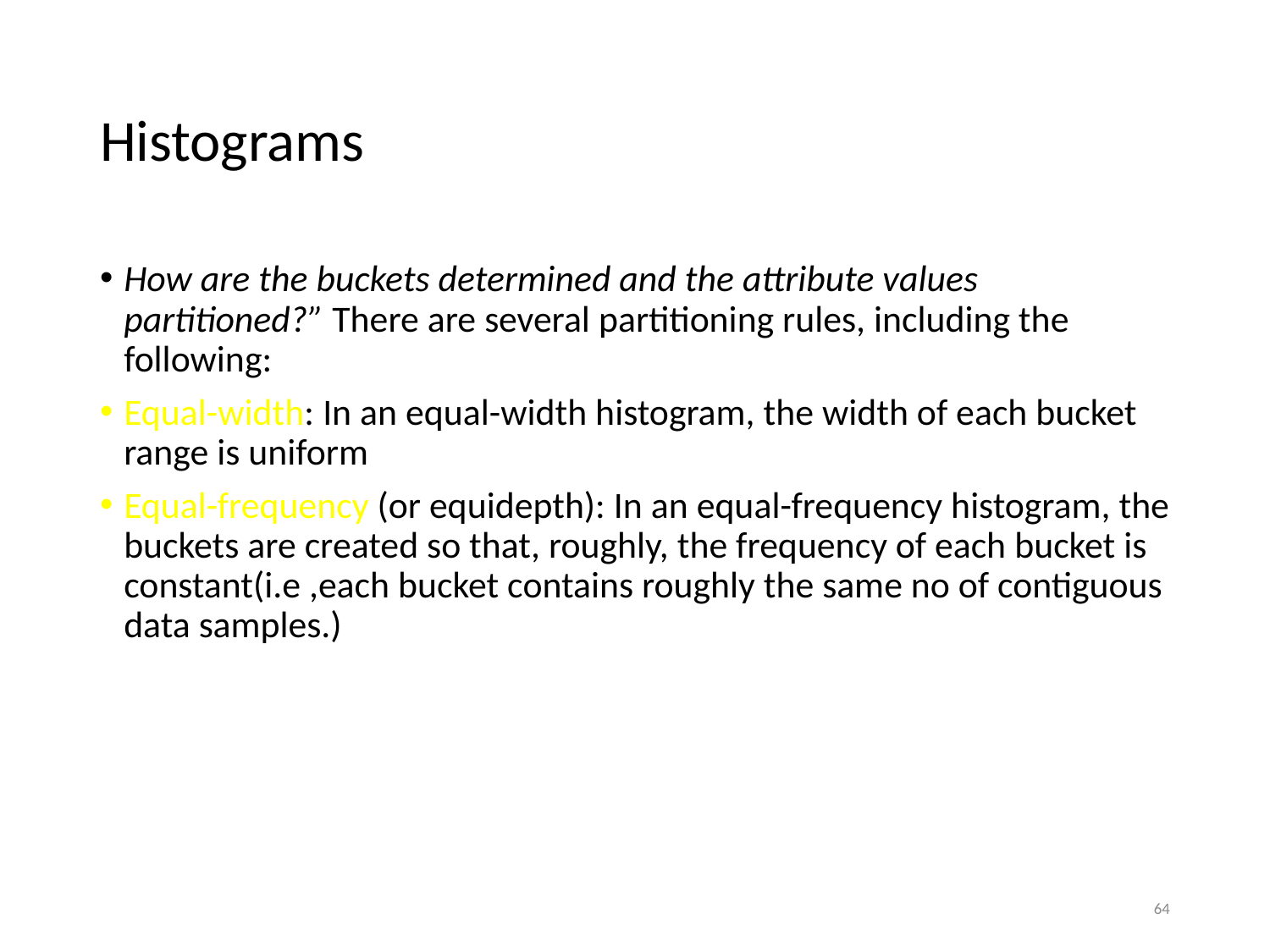

# Histograms
How are the buckets determined and the attribute values partitioned?” There are several partitioning rules, including the following:
Equal-width: In an equal-width histogram, the width of each bucket range is uniform
Equal-frequency (or equidepth): In an equal-frequency histogram, the buckets are created so that, roughly, the frequency of each bucket is constant(i.e ,each bucket contains roughly the same no of contiguous data samples.)
64